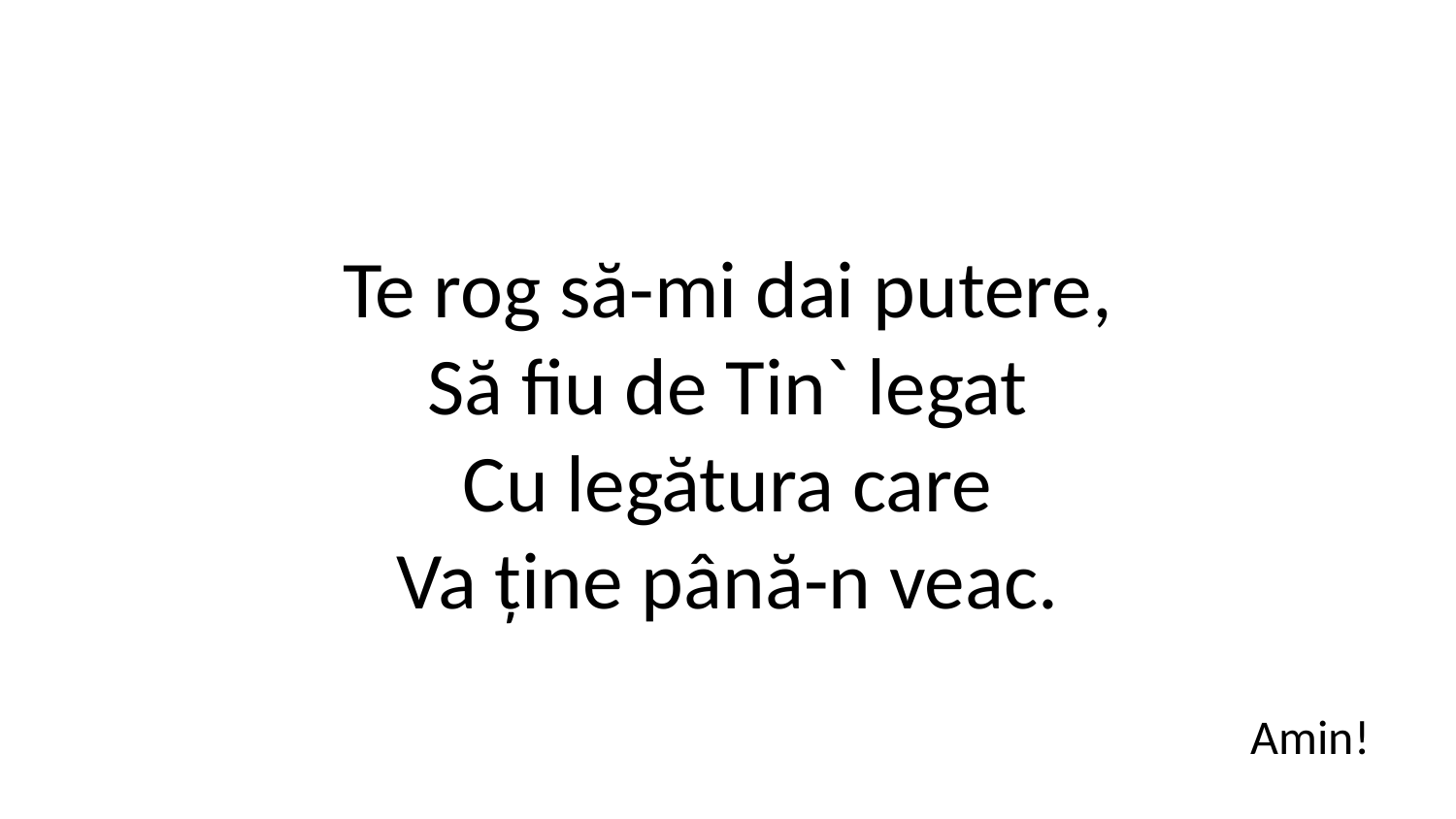

Te rog să-mi dai putere,
Să fiu de Tin` legat
Cu legătura care
Va ține până-n veac.

Amin!